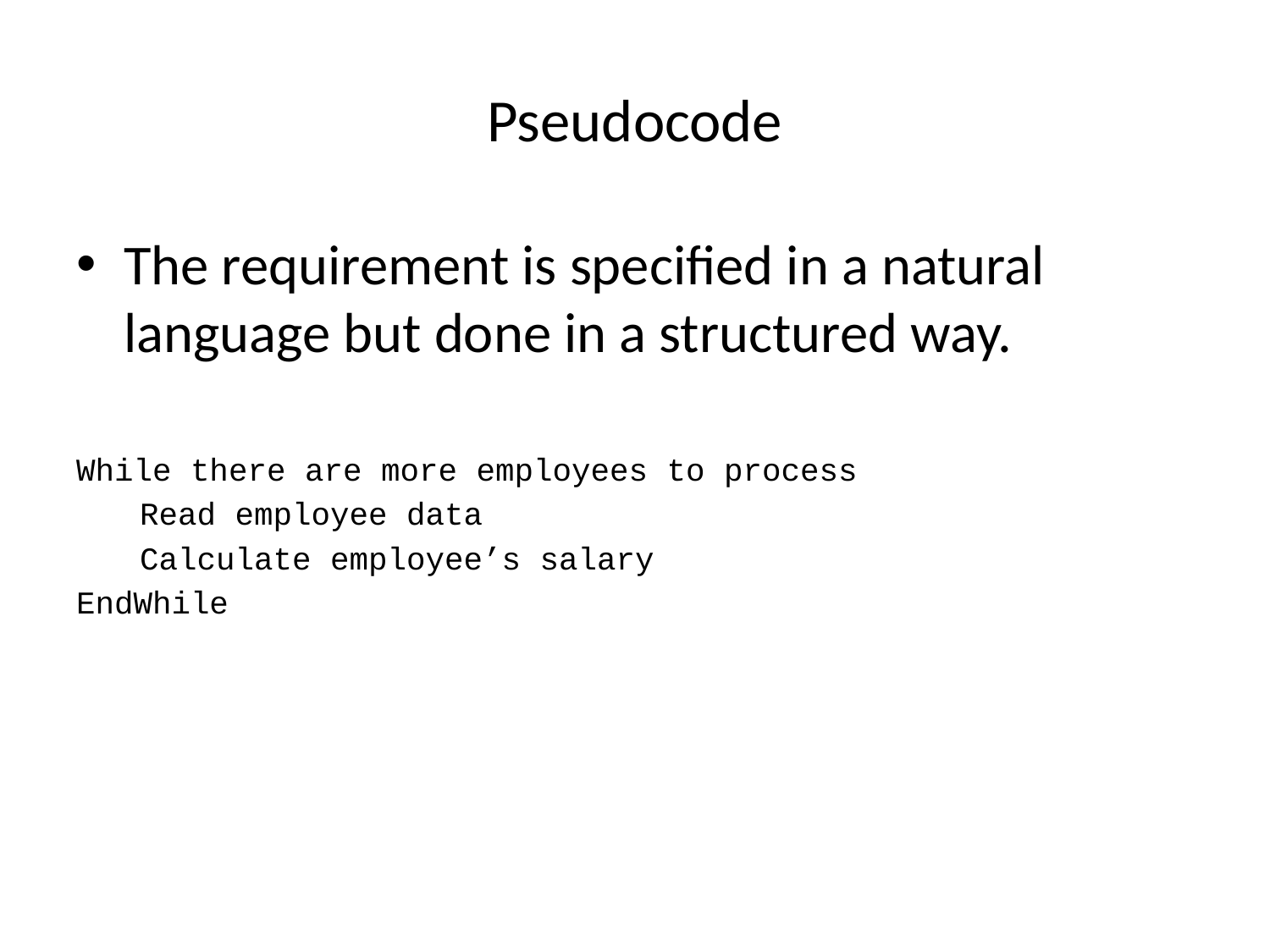

# Pseudocode
The requirement is specified in a natural language but done in a structured way.

While there are more employees to process
Read employee data
Calculate employee’s salary
EndWhile